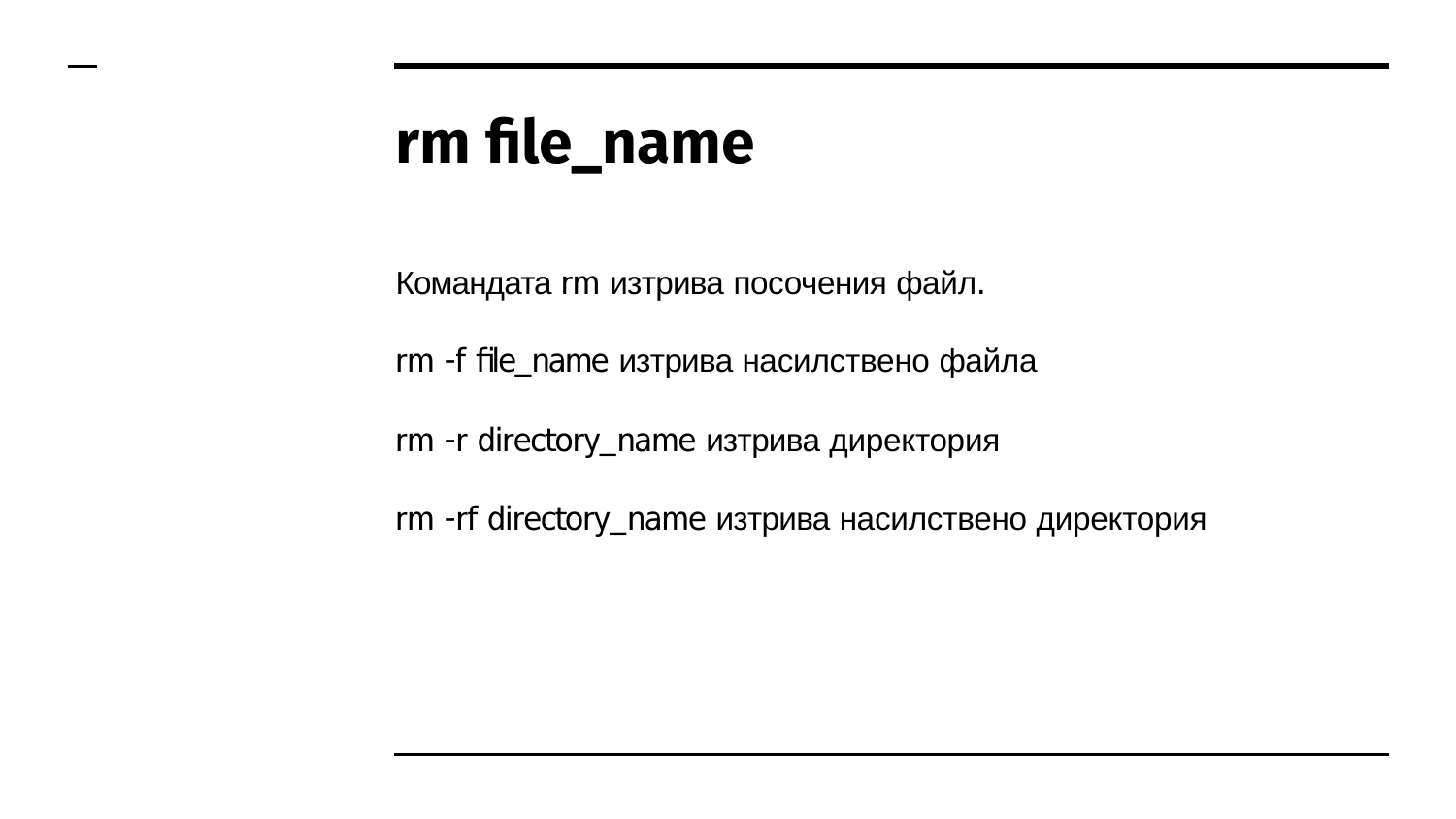

# rm file_name
Командата rm изтрива посочения файл.
rm -f file_name изтрива насилствено файла

rm -r directory_name изтрива директория

rm -rf directory_name изтрива насилствено директория